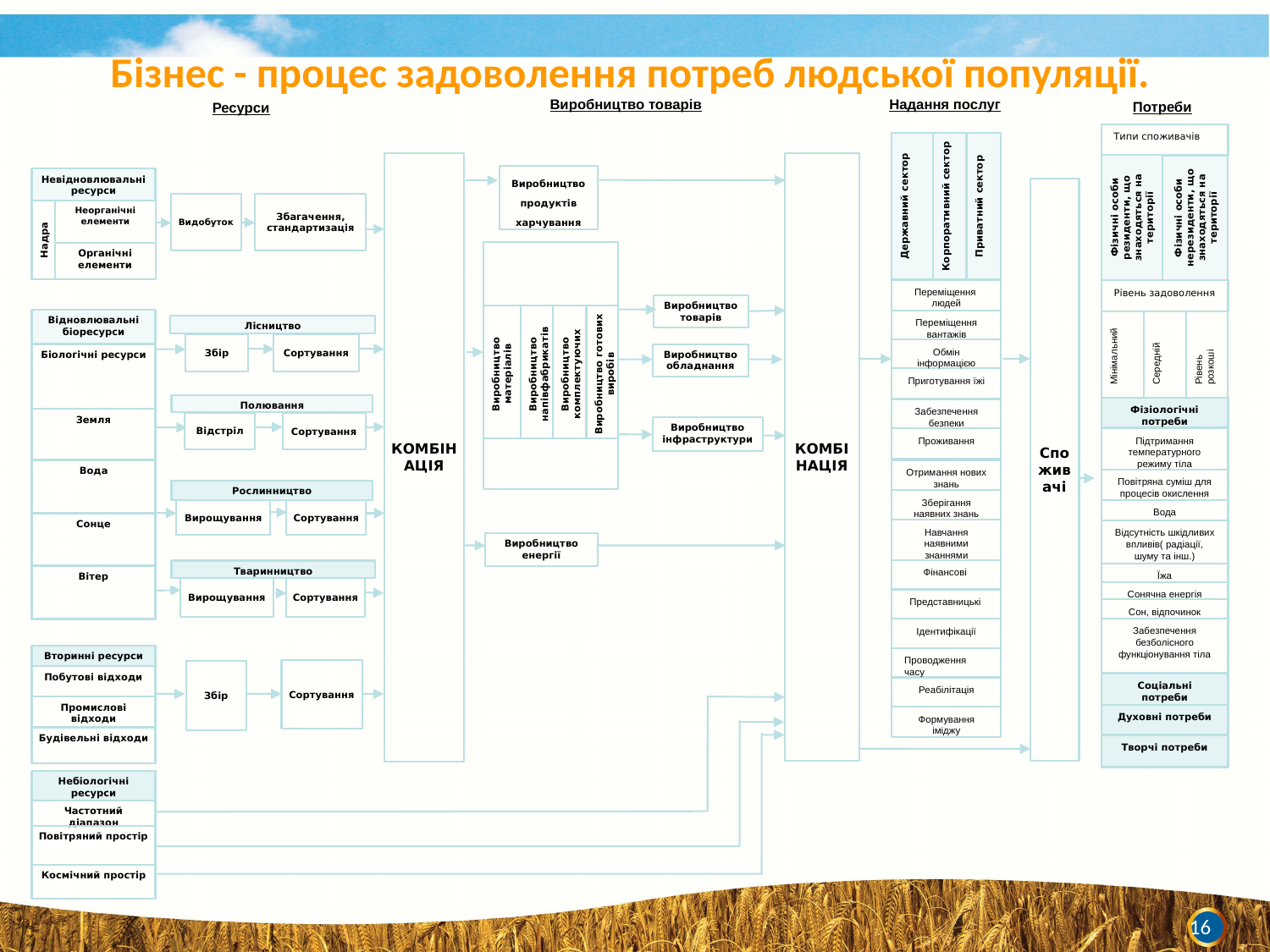

Бізнес - процес задоволення потреб людської популяції.
Виробництво товарів
Надання послуг
Потреби
Ресурси
Типи споживачів

Приватний сектор

Державний сектор
Корпоративний сектор
КОМБІНАЦІЯ
КОМБІНАЦІЯ
Фізичні особи резиденти, що знаходяться на території
Фізичні особи нерезиденти, що знаходяться на території
Виробництво продуктів харчування
Невідновлювальні ресурси
Споживачі

Видобуток
Збагачення, стандартизація
Неорганічні елементи
Надра

Органічні елементи
Переміщення  людей

Рівень задоволення
Виробництво товарів
Виробництво матеріалів
Виробництво напівфабрикатів
Виробництво комплектуючих
Виробництво готових виробів
Відновлювальні біоресурси
Біологічні ресурси
Земля
Вода
Сонце
Вітер

Переміщення вантажів

Мінімальний
Середній
Рівень розкоші
Лісництво
Збір
Сортування
Обмін інформацією
Виробництво обладнання

Приготування їжі
Полювання
Фізіологічні потреби
Забезпечення безпеки
Відстріл
Сортування
Виробництво інфраструктури

Проживання
Підтримання температурного режиму тіла

Отримання нових знань
Повітряна суміш для процесів окислення

Рослинництво
Зберігання наявних знань
Сортування
Вирощування
Вода

Навчання наявними знаннями
Відсутність шкідливих впливів( радіації, шуму та інш.)
Виробництво енергії

Фінансові
Тваринництво
Їжа
Вирощування
Сортування
Сонячна енергія
Представницькі

Сон, відпочинок
Забезпечення безболісного функціонування тіла
Ідентифікації
Вторинні ресурси
Проводження часу
Сортування
Збір
Побутові відходи
Соціальні потреби
Реабілітація

Промислові відходи
Духовні потреби
Формування іміджу

Будівельні відходи

Творчі потреби

Небіологічні ресурси
Частотний діапазон

Повітряний простір

Космічний простір

16